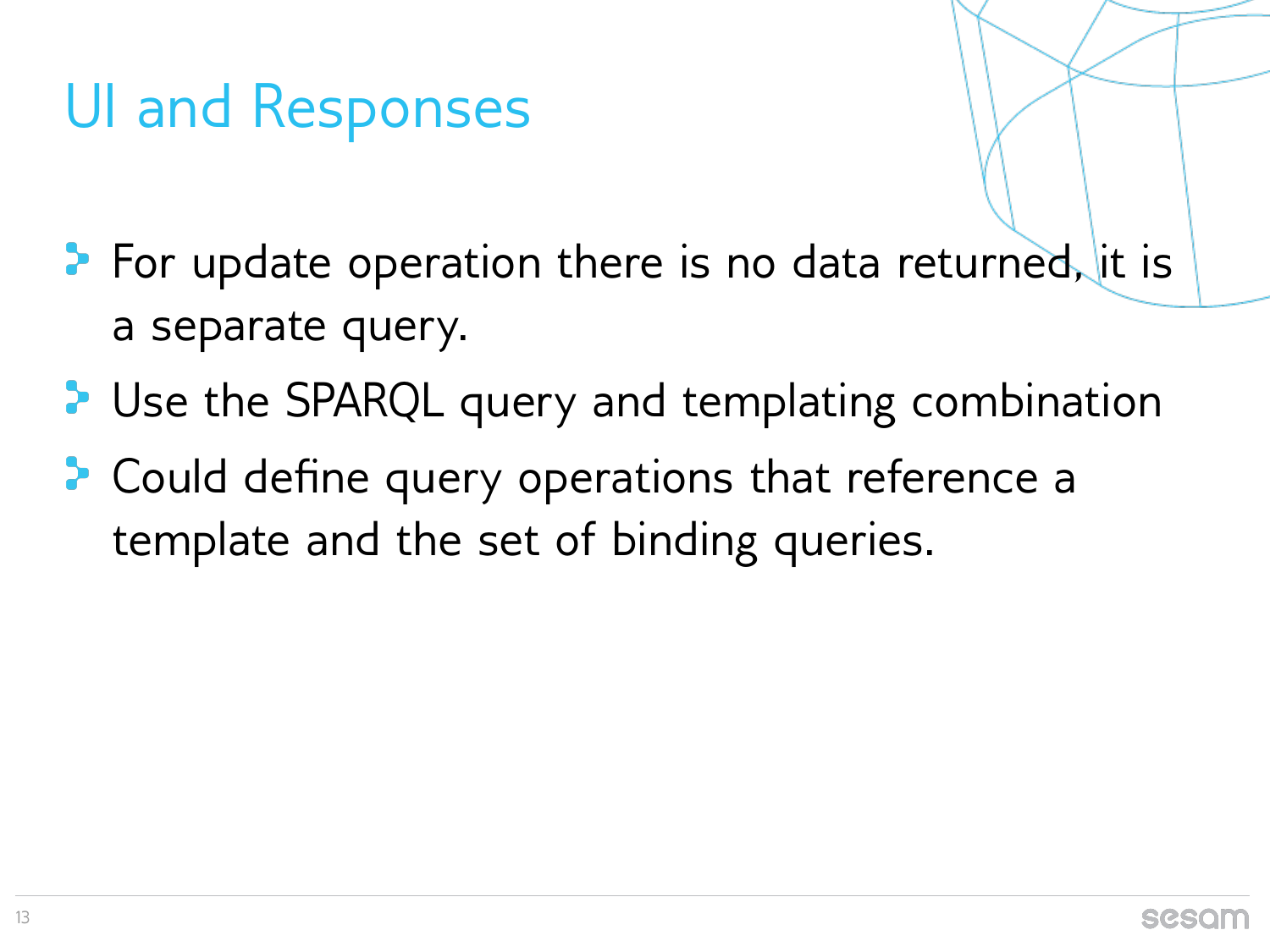

# UI and Responses
For update operation there is no data returned, it is a separate query.
Use the SPARQL query and templating combination
Could define query operations that reference a template and the set of binding queries.
13